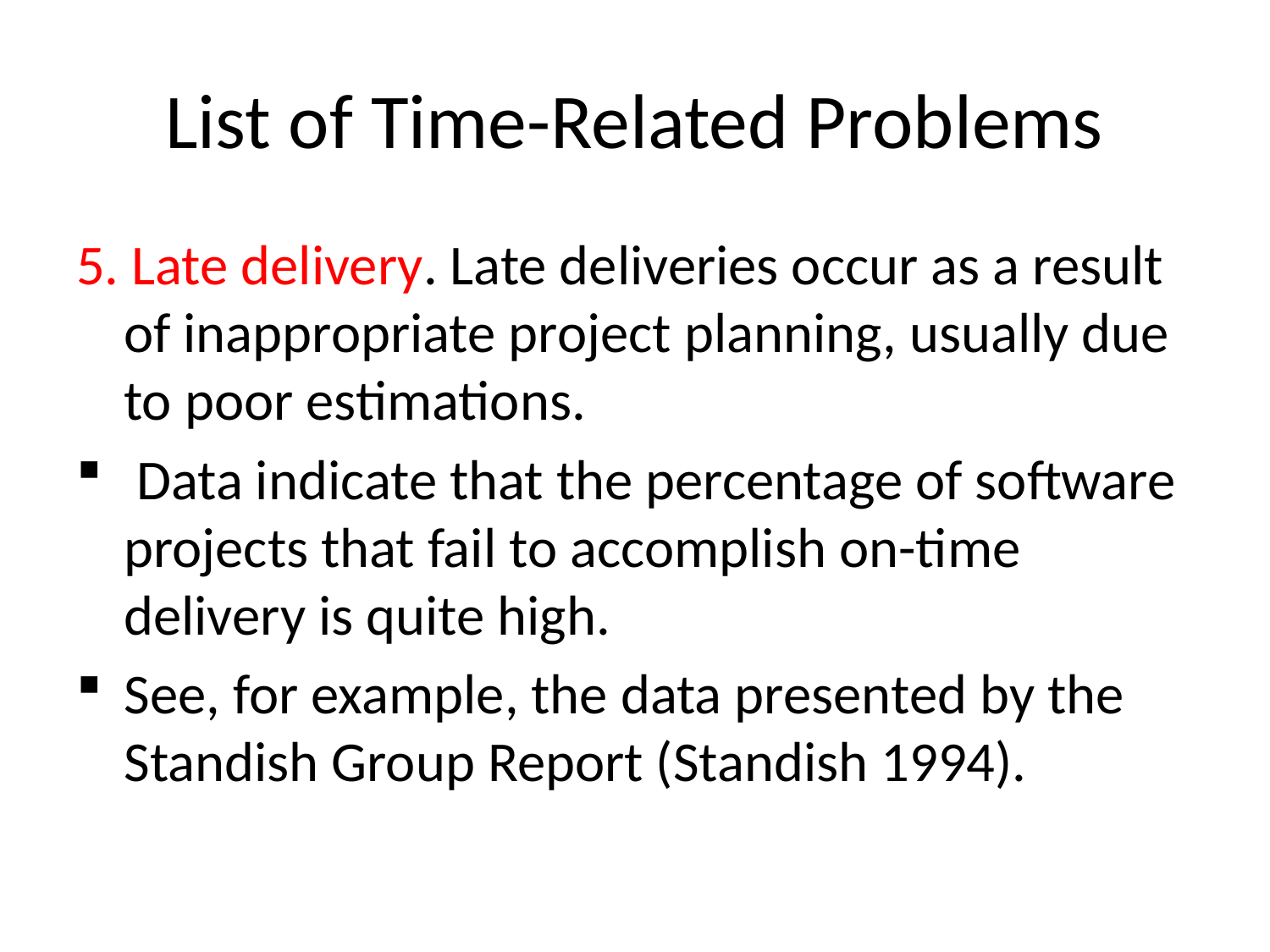

# List of Time-Related Problems
5. Late delivery. Late deliveries occur as a result of inappropriate project planning, usually due to poor estimations.
 Data indicate that the percentage of software projects that fail to accomplish on-time delivery is quite high.
See, for example, the data presented by the Standish Group Report (Standish 1994).